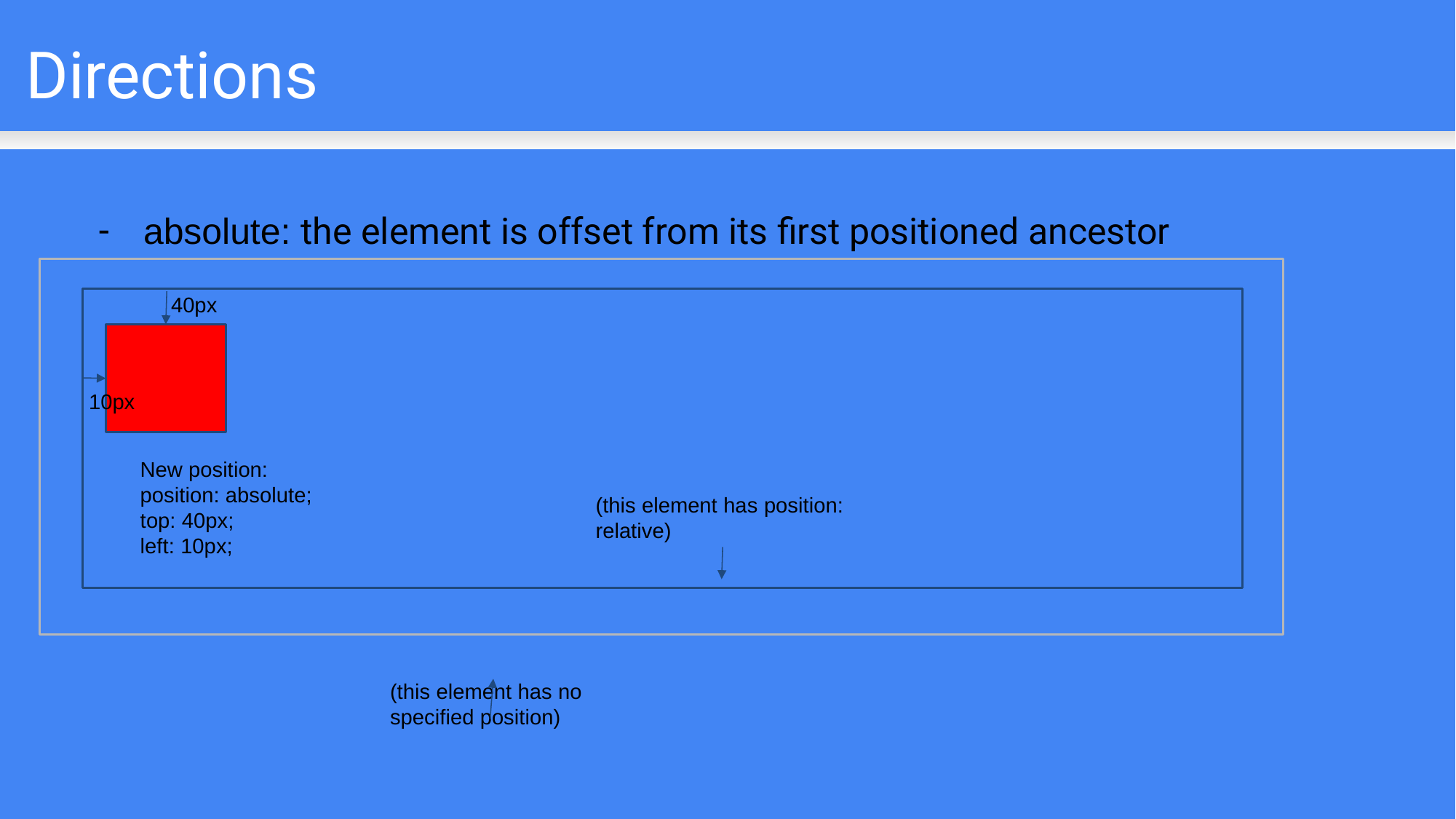

Directions
absolute: the element is offset from its first positioned ancestor

40px

10px

New position:
position: absolute;
top: 40px;
left: 10px;
(this element has position: relative)

(this element has no specified position)